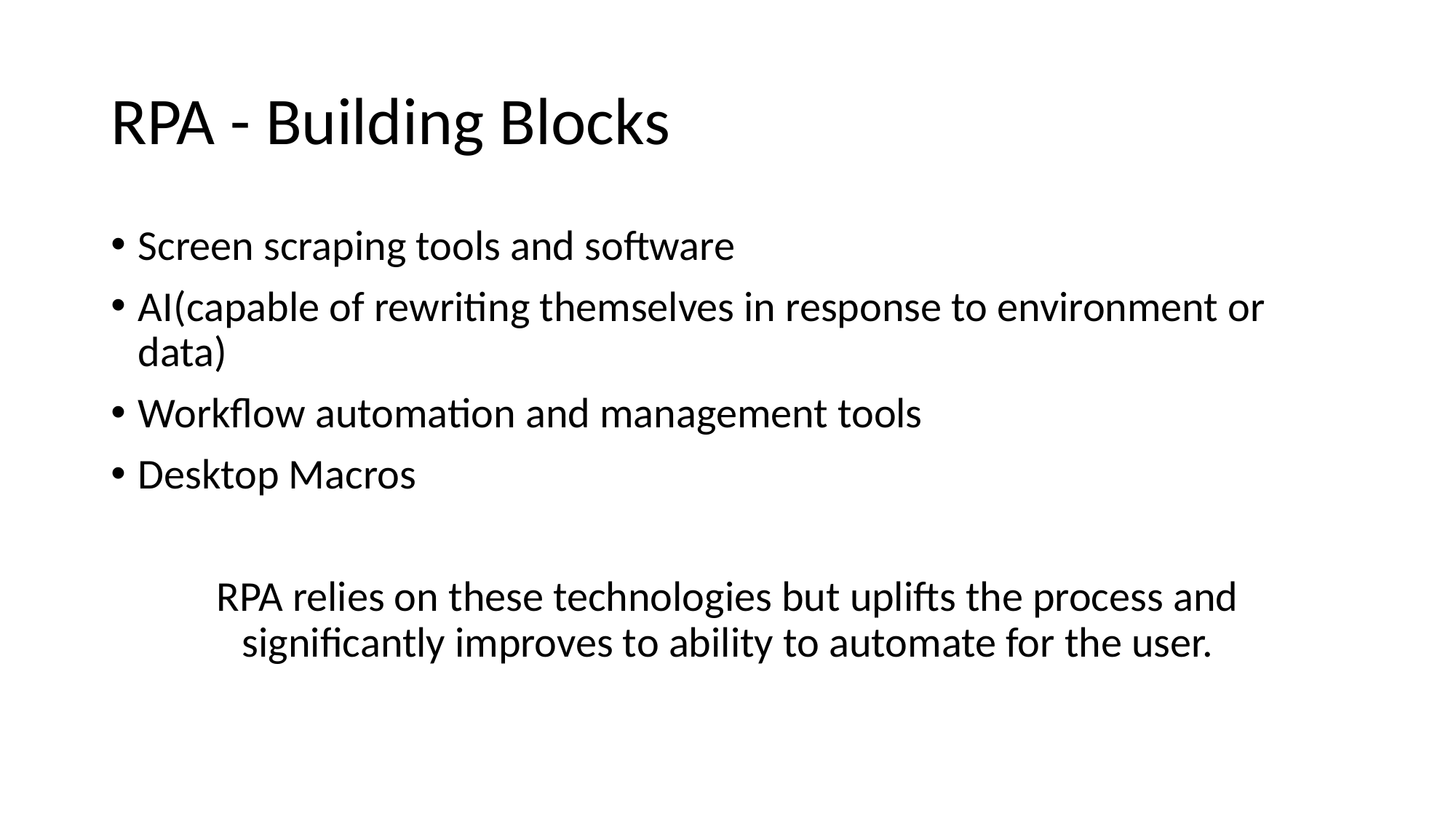

# RPA - Building Blocks
Screen scraping tools and software
AI(capable of rewriting themselves in response to environment or data)
Workflow automation and management tools
Desktop Macros

RPA relies on these technologies but uplifts the process and significantly improves to ability to automate for the user.